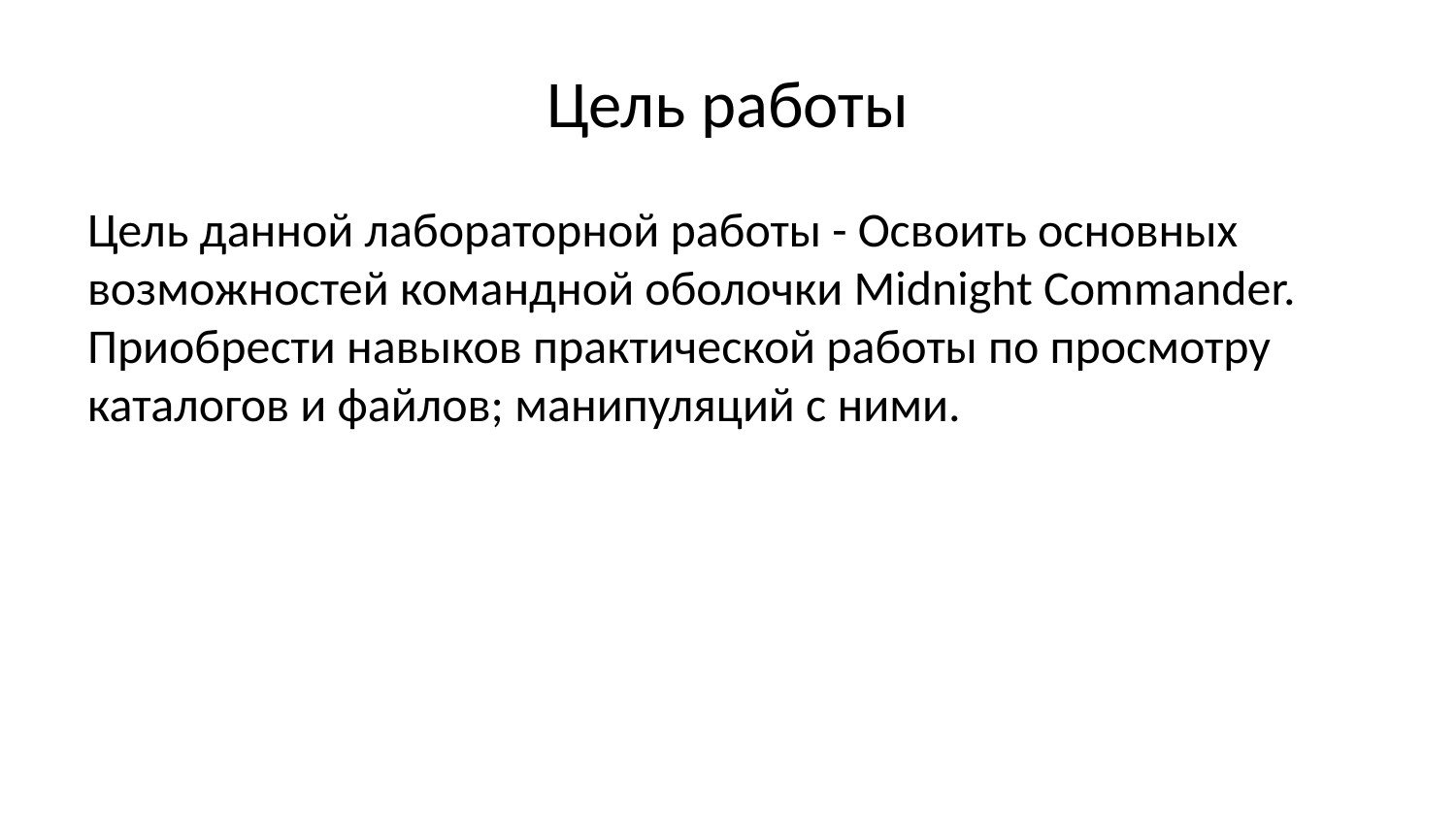

# Цель работы
Цель данной лабораторной работы - Освоить основных возможностей командной оболочки Midnight Commander. Приобрести навыков практической работы по просмотру каталогов и файлов; манипуляций с ними.